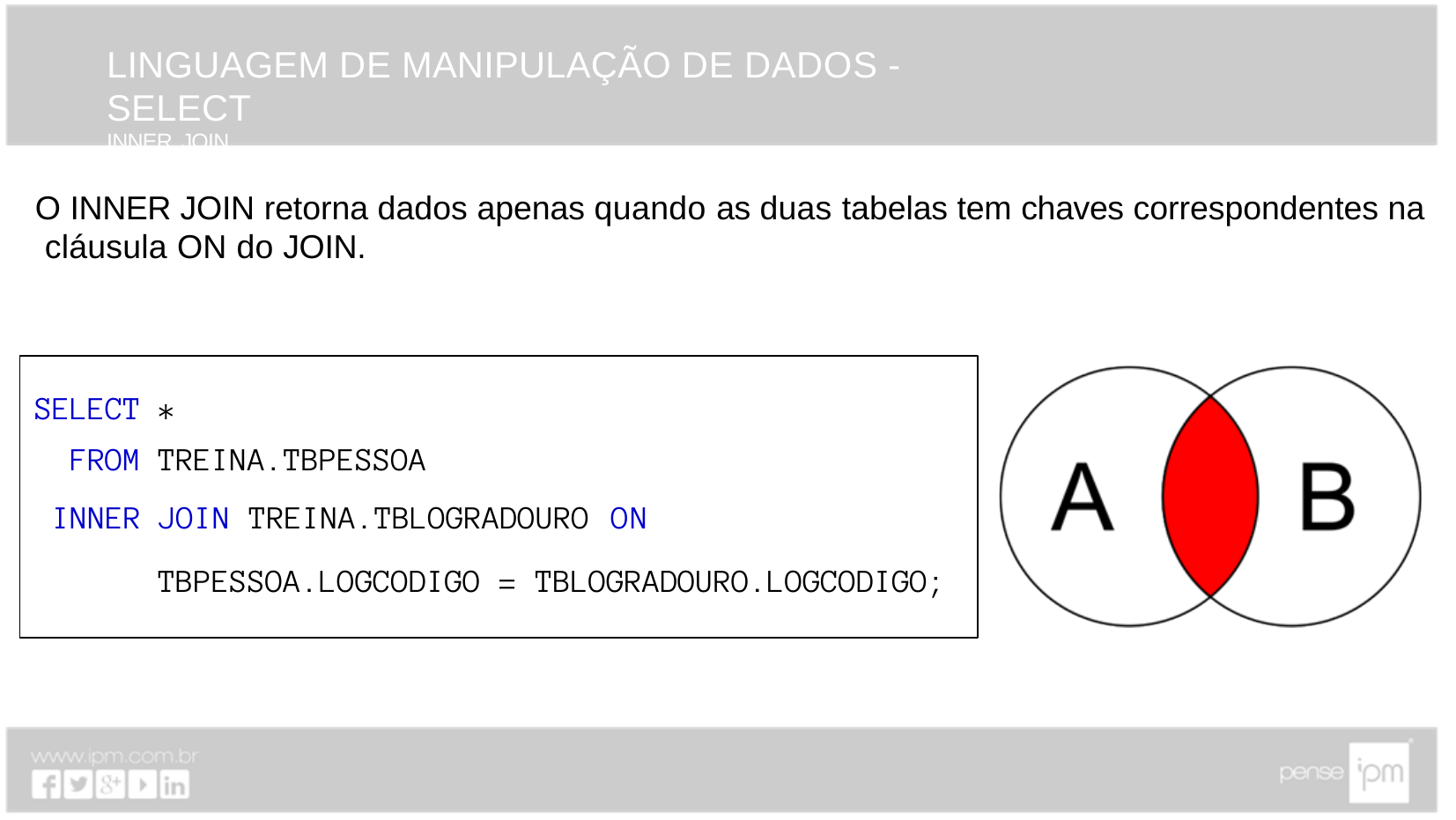

# LINGUAGEM DE MANIPULAÇÃO DE DADOS - SELECT
INNER JOIN
O INNER JOIN retorna dados apenas quando as duas tabelas tem chaves correspondentes na  cláusula ON do JOIN.

| SELECT | \* |  |
| --- | --- | --- |
| FROM | TREINA.TBPESSOA |  |
| INNER | JOIN TREINA.TBLOGRADOURO | ON |
TBPESSOA.LOGCODIGO = TBLOGRADOURO.LOGCODIGO;